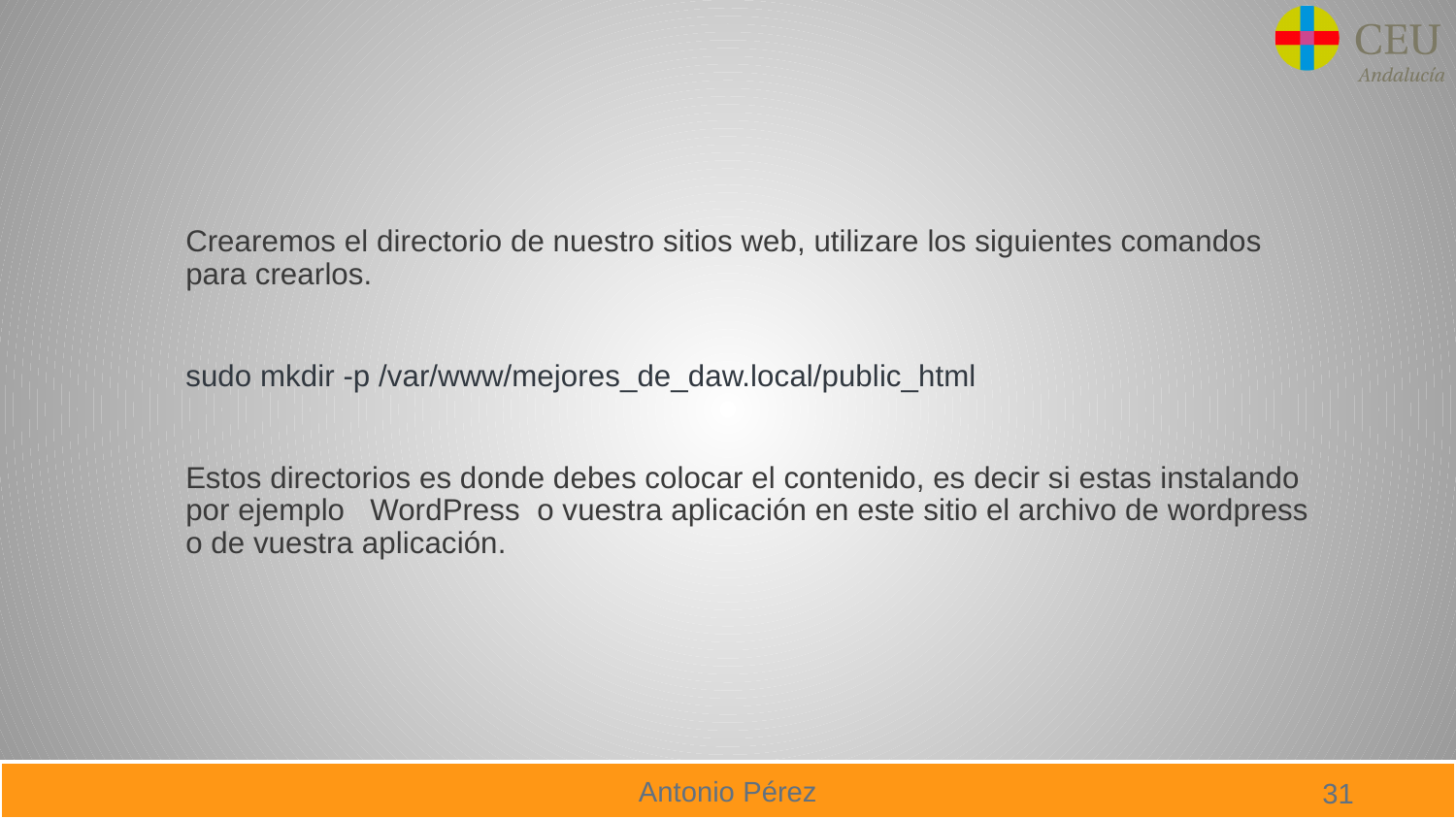

#
Crearemos el directorio de nuestro sitios web, utilizare los siguientes comandos para crearlos.

sudo mkdir -p /var/www/mejores_de_daw.local/public_html

Estos directorios es donde debes colocar el contenido, es decir si estas instalando por ejemplo   WordPress  o vuestra aplicación en este sitio el archivo de wordpress o de vuestra aplicación.